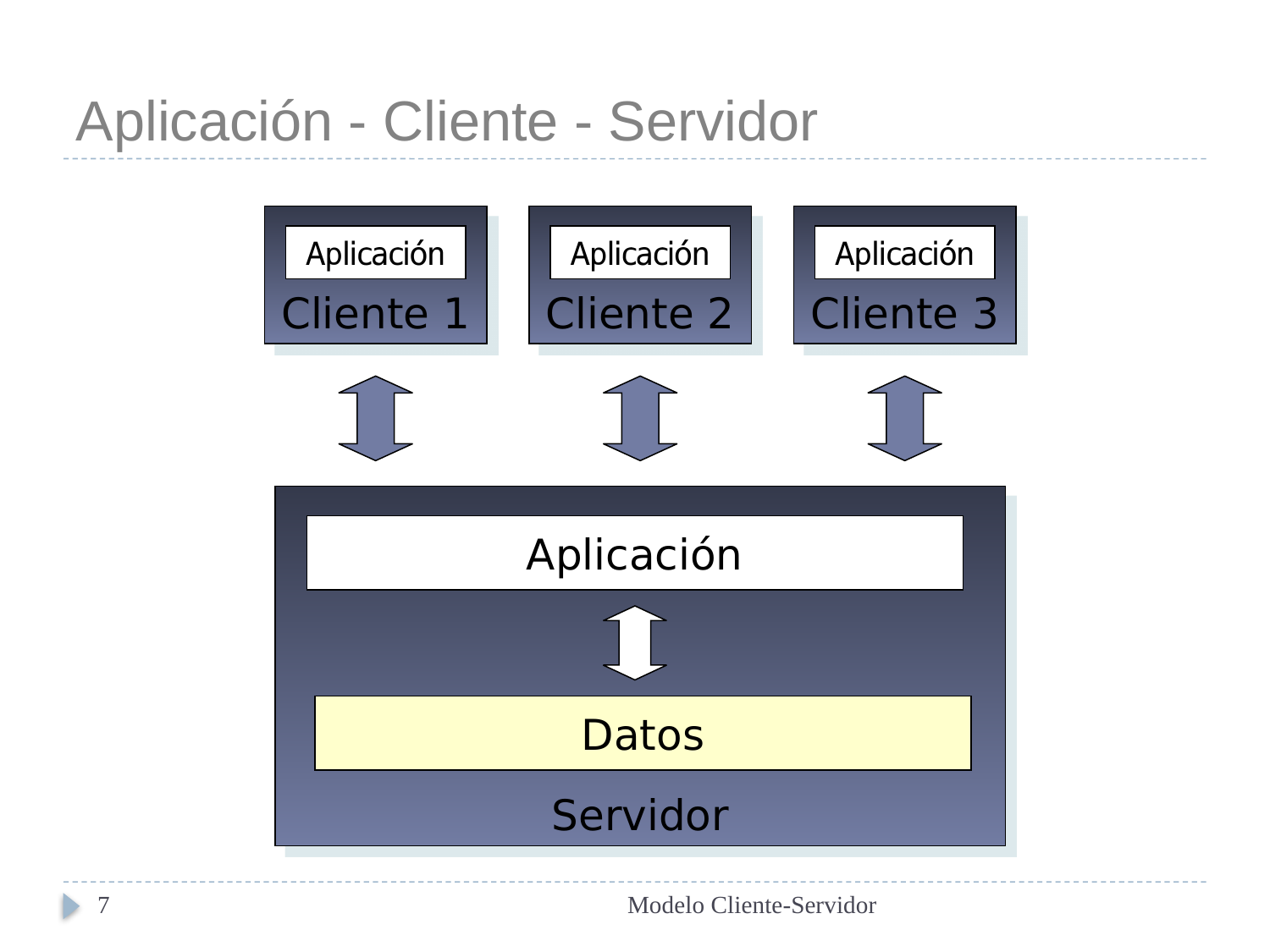

# Aplicación - Cliente - Servidor
Cliente 1
Cliente 2
Cliente 3
Aplicación
Aplicación
Aplicación

Servidor
Aplicación

Datos
7
Modelo Cliente-Servidor